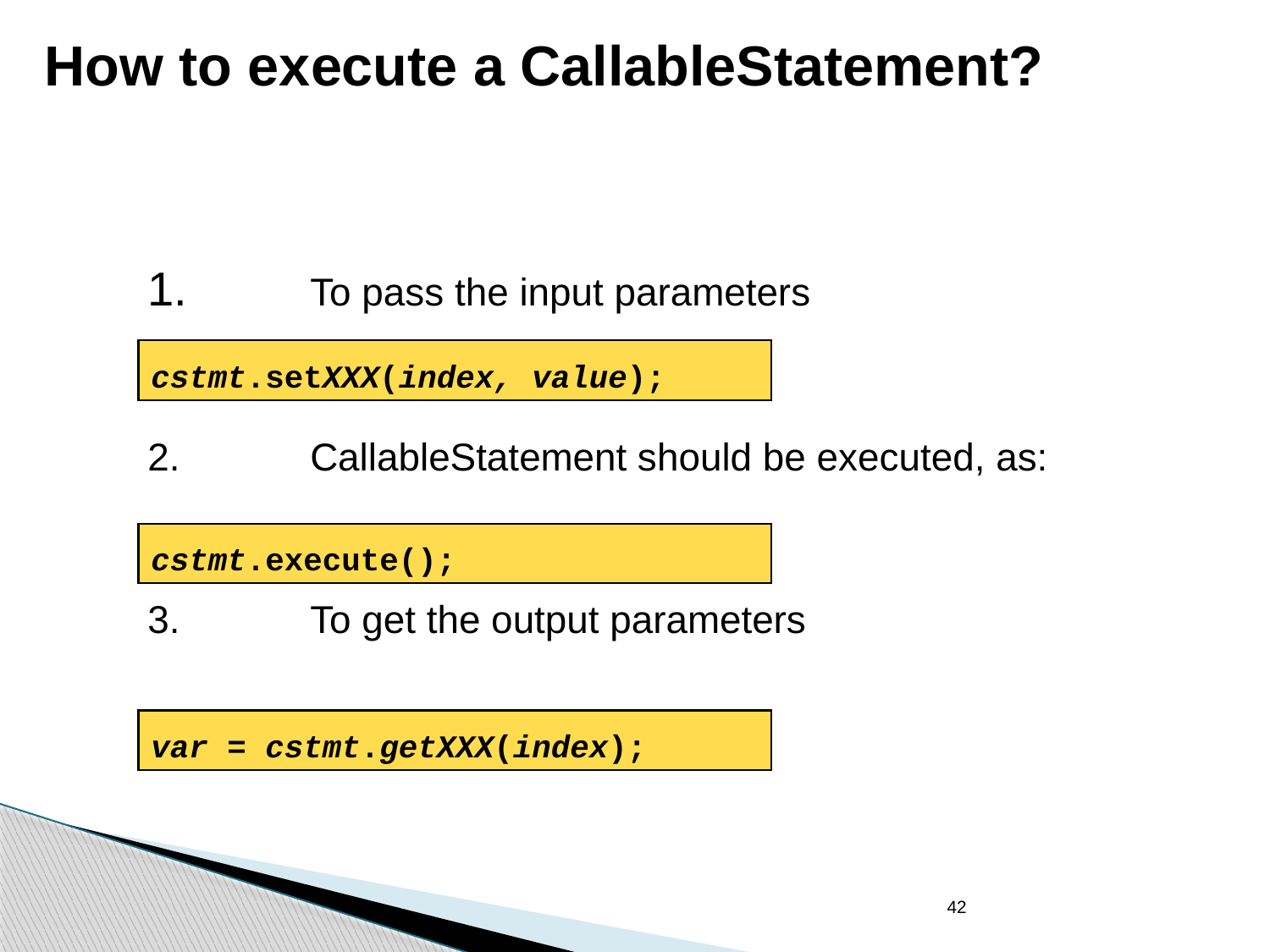

How to execute a CallableStatement?
1. 	To pass the input parameters
2. 	CallableStatement should be executed, as:
3. 	To get the output parameters
cstmt.setXXX(index, value);
cstmt.execute();
var = cstmt.getXXX(index);
42